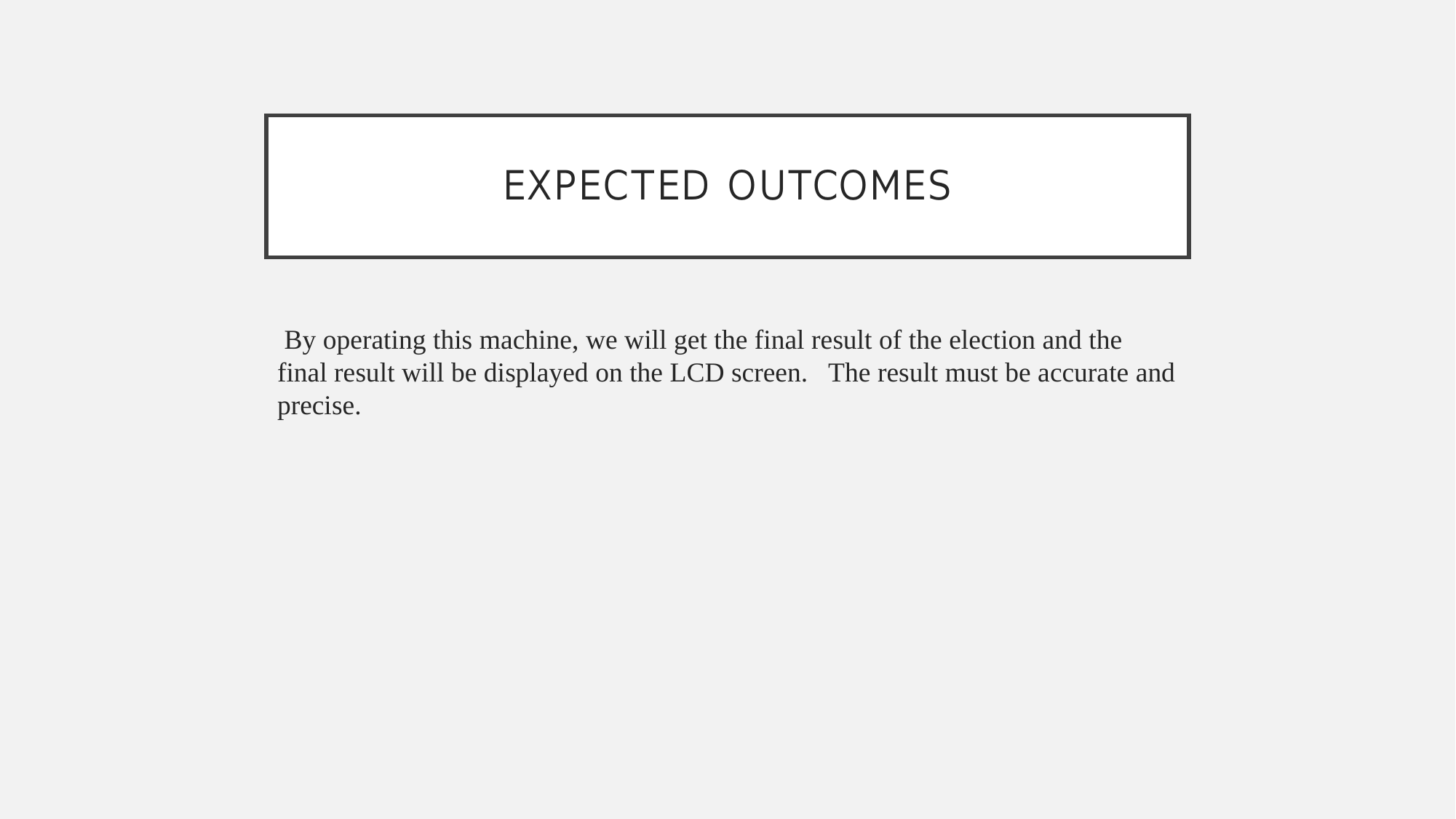

# Expected Outcomes
 By operating this machine, we will get the final result of the election and the final result will be displayed on the LCD screen.   The result must be accurate and precise.